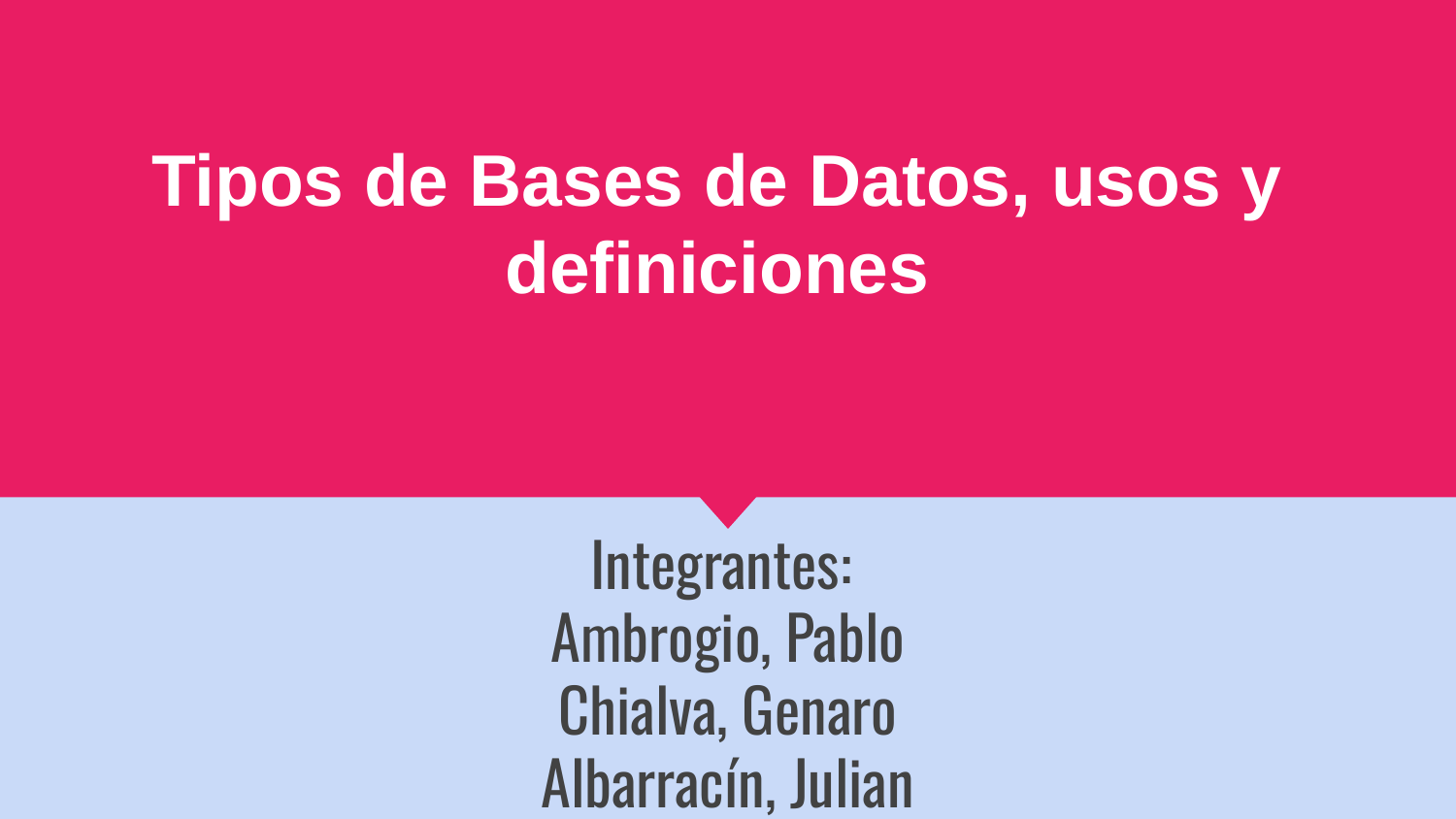

# Tipos de Bases de Datos, usos y definiciones

Integrantes:
Ambrogio, Pablo
Chialva, Genaro
Albarracín, Julian